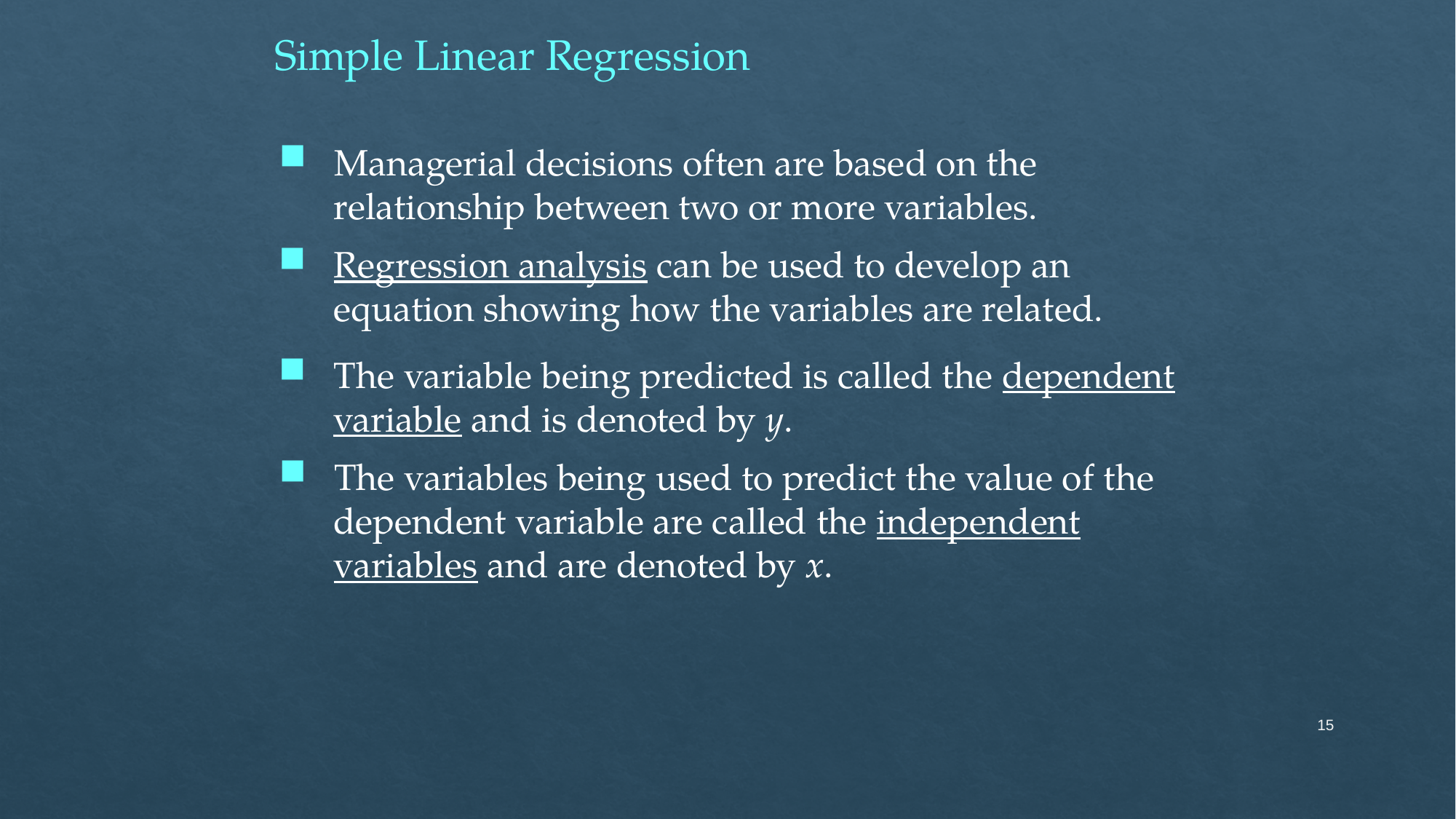

Simple Linear Regression
   Managerial decisions often are based on the
      relationship between two or more variables.
   Regression analysis can be used to develop an
      equation showing how the variables are related.
   The variable being predicted is called the dependent
      variable and is denoted by y.
   The variables being used to predict the value of the
      dependent variable are called the independent
      variables and are denoted by x.
15